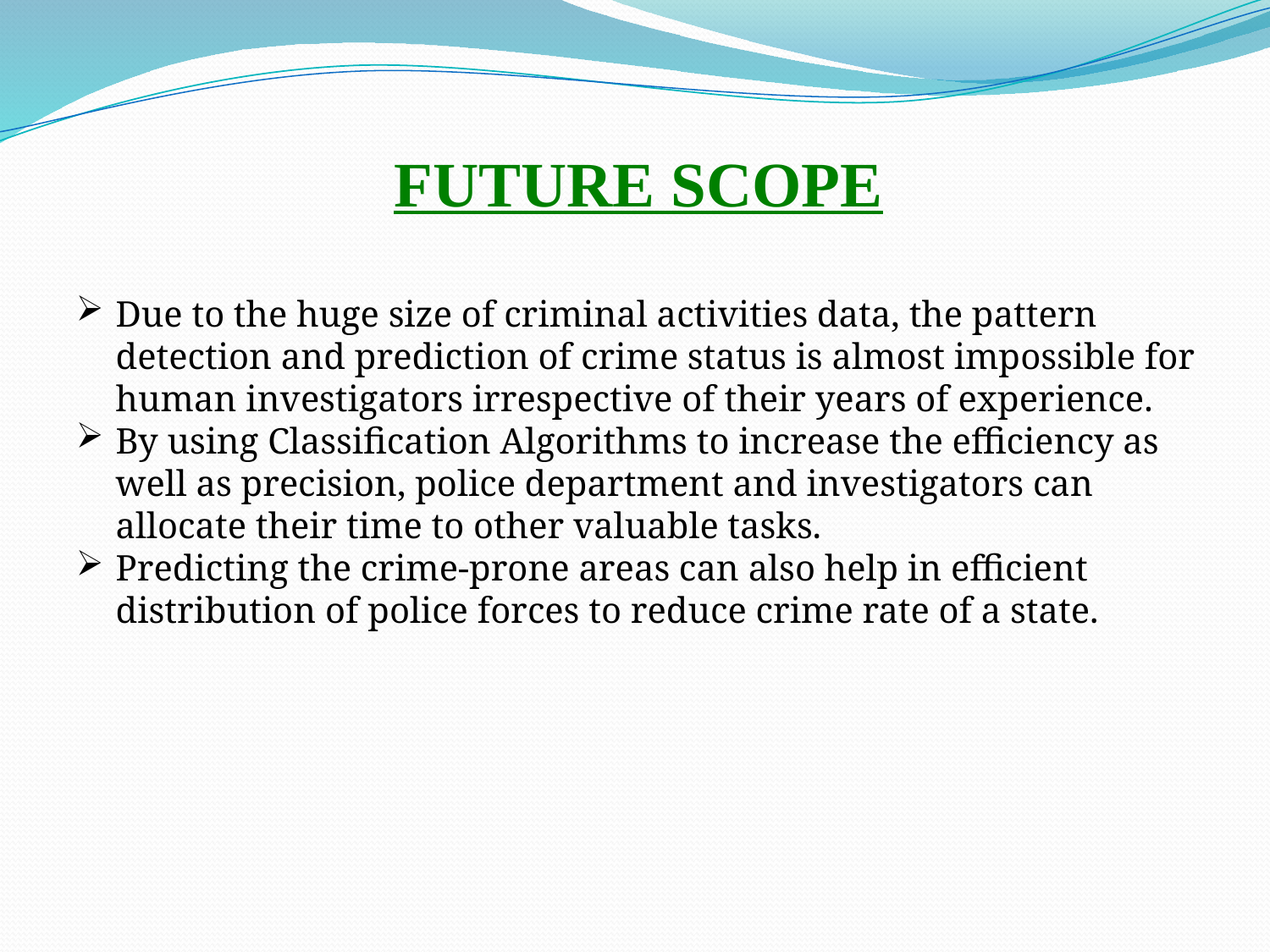

FUTURE SCOPE
Due to the huge size of criminal activities data, the pattern detection and prediction of crime status is almost impossible for human investigators irrespective of their years of experience.
By using Classification Algorithms to increase the efficiency as well as precision, police department and investigators can allocate their time to other valuable tasks.
Predicting the crime-prone areas can also help in efficient distribution of police forces to reduce crime rate of a state.